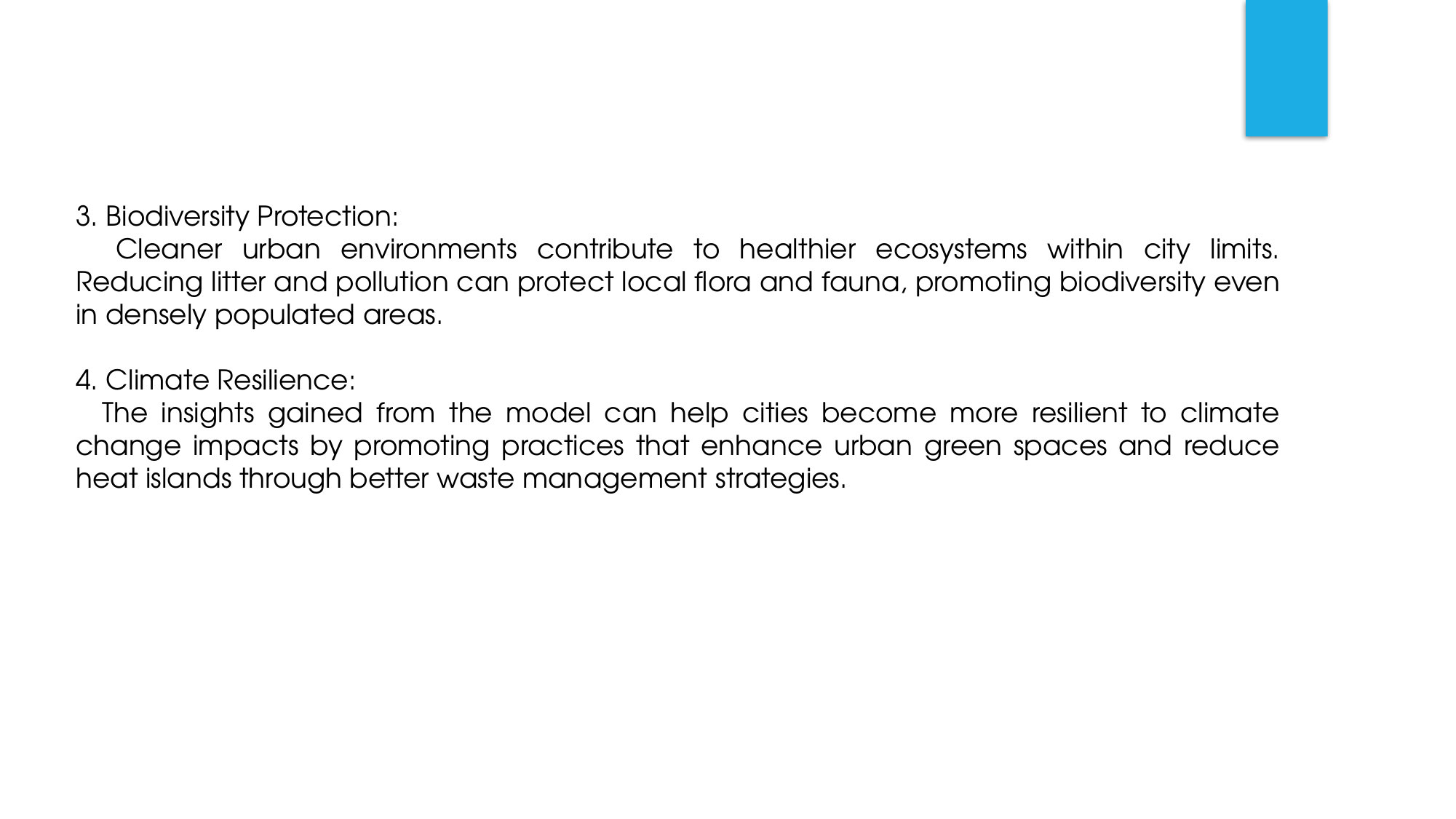

3. Biodiversity Protection:
  Cleaner urban environments contribute to healthier ecosystems within city limits. Reducing litter and pollution can protect local flora and fauna, promoting biodiversity even in densely populated areas.

4. Climate Resilience:
  The insights gained from the model can help cities become more resilient to climate change impacts by promoting practices that enhance urban green spaces and reduce heat islands through better waste management strategies.